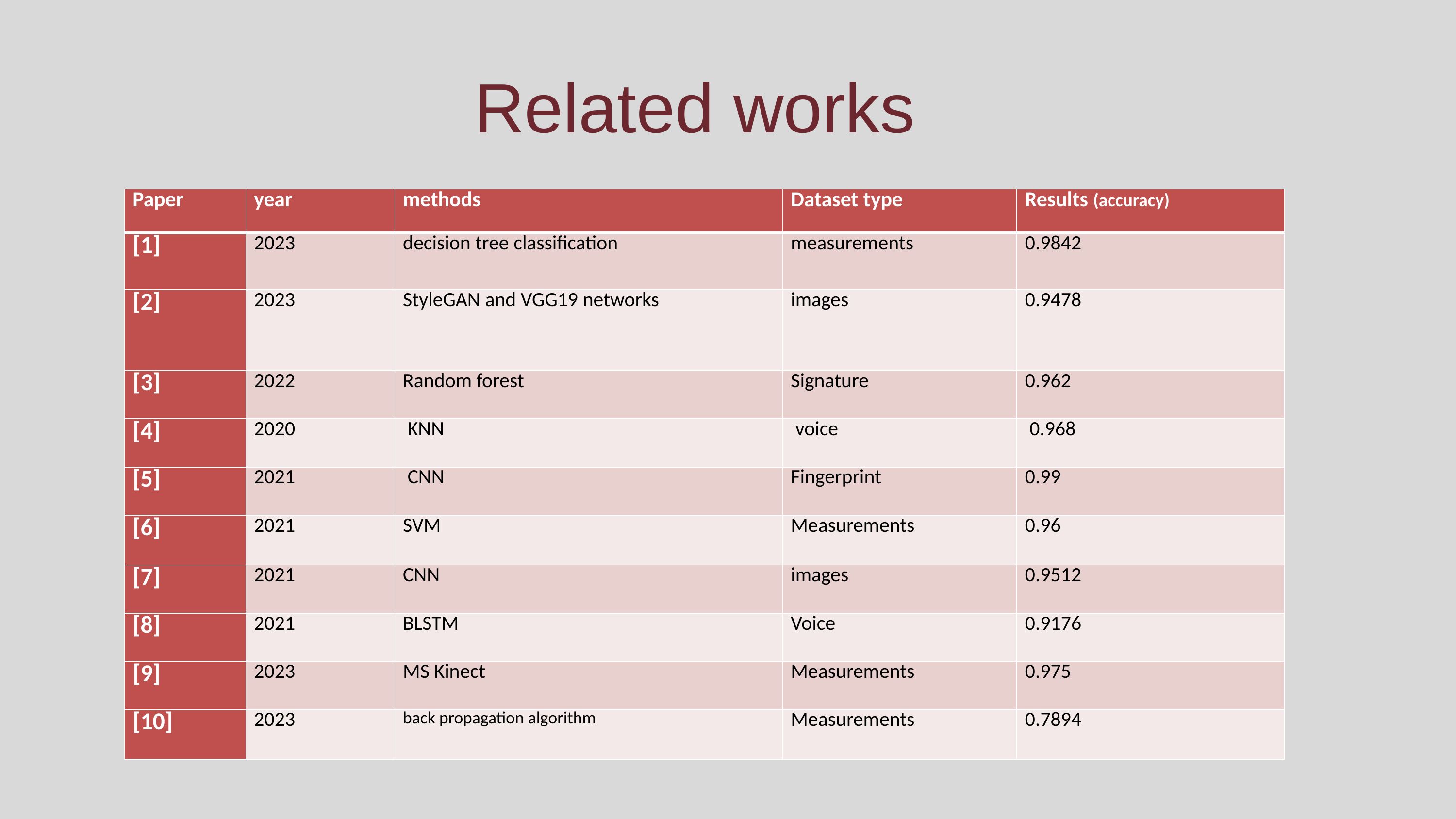

# Related works
| Paper | year | methods | Dataset type | Results (accuracy) |
| --- | --- | --- | --- | --- |
| [1] | 2023 | decision tree classification | measurements | 0.9842 |
| [2] | 2023 | StyleGAN and VGG19 networks | images | 0.9478 |
| [3] | 2022 | Random forest | Signature | 0.962 |
| [4] | 2020 | KNN | voice | 0.968 |
| [5] | 2021 | CNN | Fingerprint | 0.99 |
| [6] | 2021 | SVM | Measurements | 0.96 |
| [7] | 2021 | CNN | images | 0.9512 |
| [8] | 2021 | BLSTM | Voice | 0.9176 |
| [9] | 2023 | MS Kinect | Measurements | 0.975 |
| [10] | 2023 | back propagation algorithm | Measurements | 0.7894 |